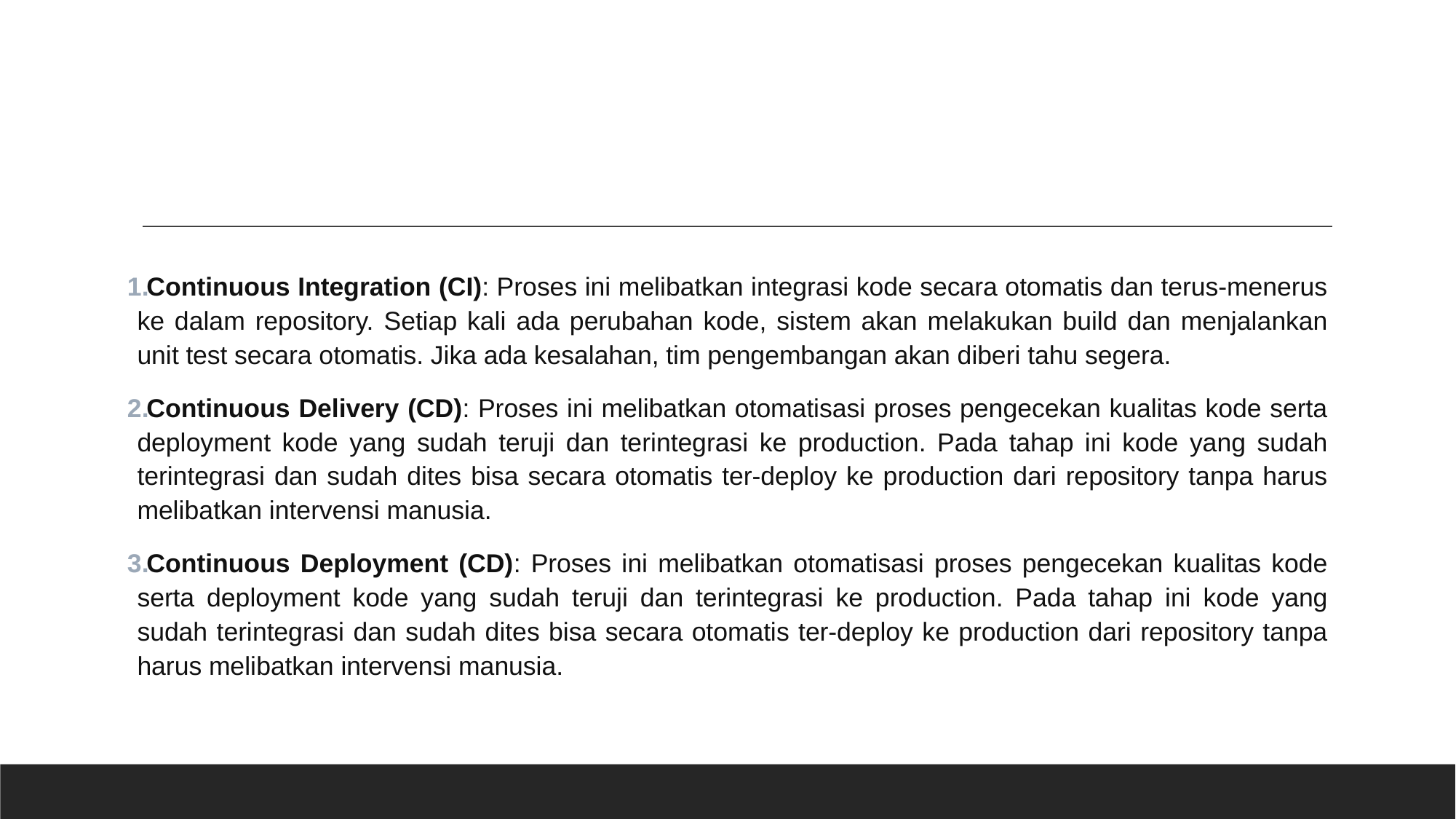

#
Continuous Integration (CI): Proses ini melibatkan integrasi kode secara otomatis dan terus-menerus ke dalam repository. Setiap kali ada perubahan kode, sistem akan melakukan build dan menjalankan unit test secara otomatis. Jika ada kesalahan, tim pengembangan akan diberi tahu segera.
Continuous Delivery (CD): Proses ini melibatkan otomatisasi proses pengecekan kualitas kode serta deployment kode yang sudah teruji dan terintegrasi ke production. Pada tahap ini kode yang sudah terintegrasi dan sudah dites bisa secara otomatis ter-deploy ke production dari repository tanpa harus melibatkan intervensi manusia.
Continuous Deployment (CD): Proses ini melibatkan otomatisasi proses pengecekan kualitas kode serta deployment kode yang sudah teruji dan terintegrasi ke production. Pada tahap ini kode yang sudah terintegrasi dan sudah dites bisa secara otomatis ter-deploy ke production dari repository tanpa harus melibatkan intervensi manusia.